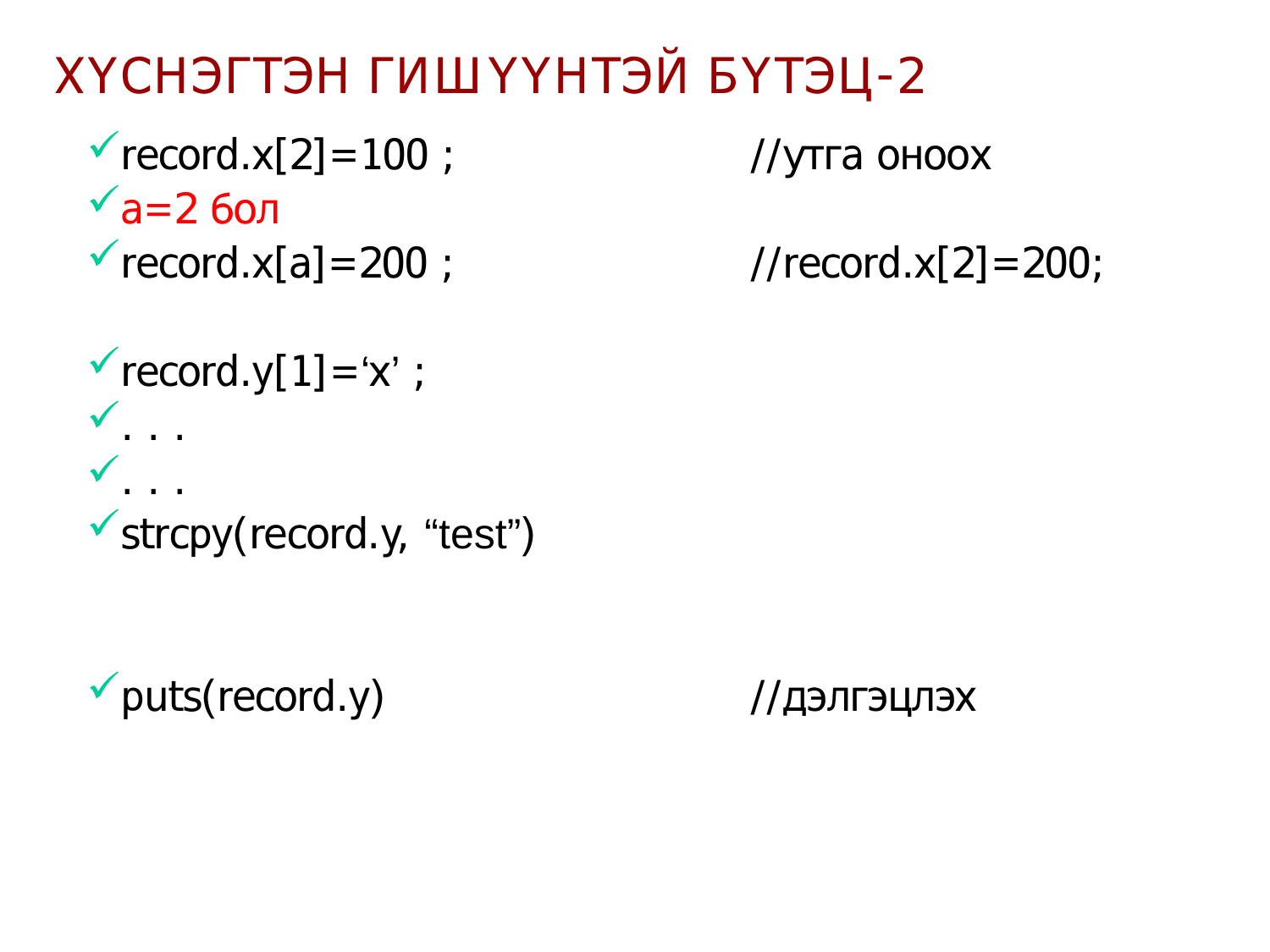

# ХҮСНЭГТЭН ГИШҮҮНТЭЙ БҮТЭЦ-2
record.x[2]=100 ;			//утга оноох
a=2 бол
record.x[a]=200 ;			//record.x[2]=200;

record.y[1]=‘x’ ;
. . .
. . .
strcpy(record.y, “test”)

puts(record.y)			//дэлгэцлэх